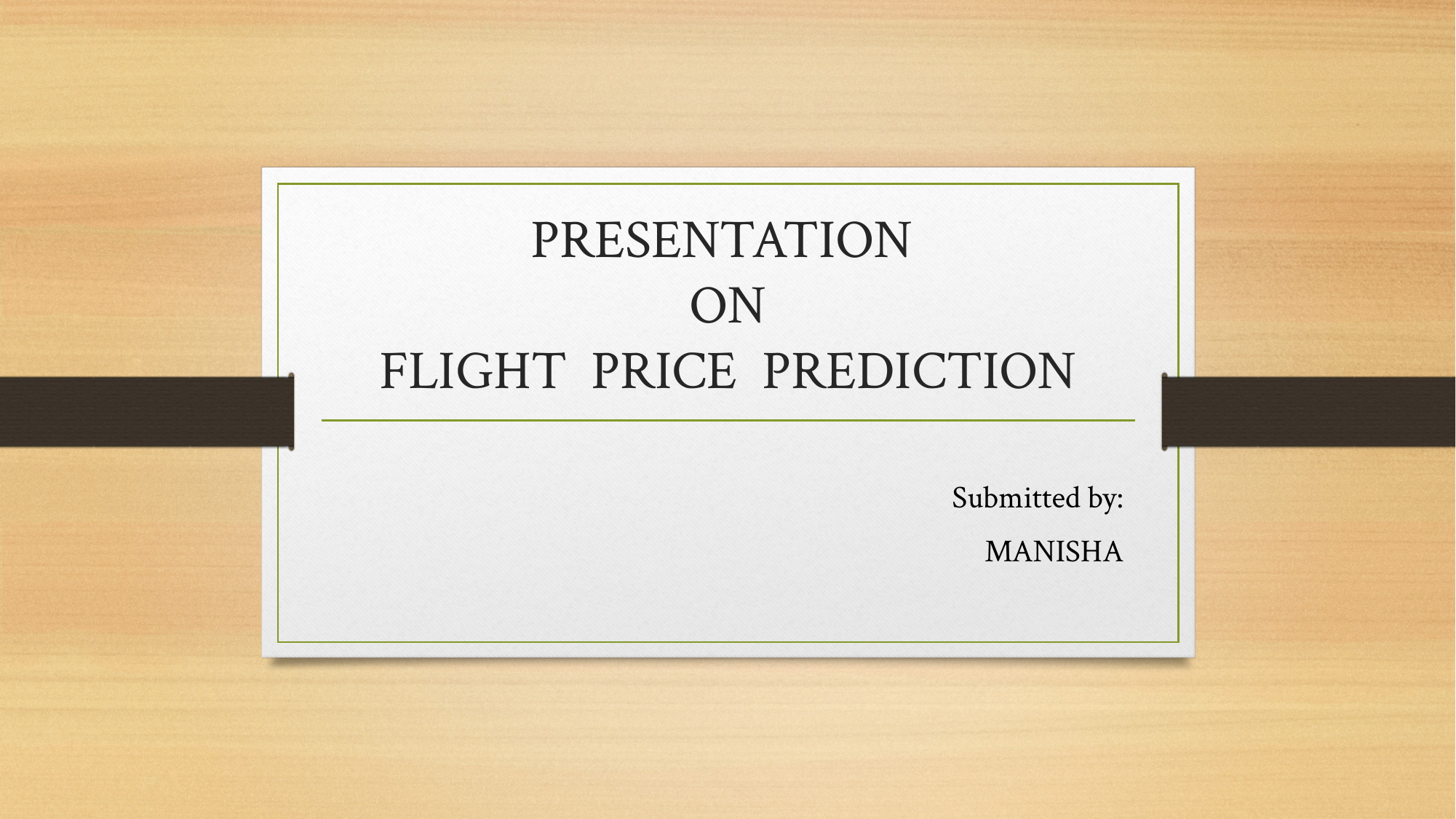

# PRESENTATION ON FLIGHT  PRICE  PREDICTION
Submitted by:
MANISHA